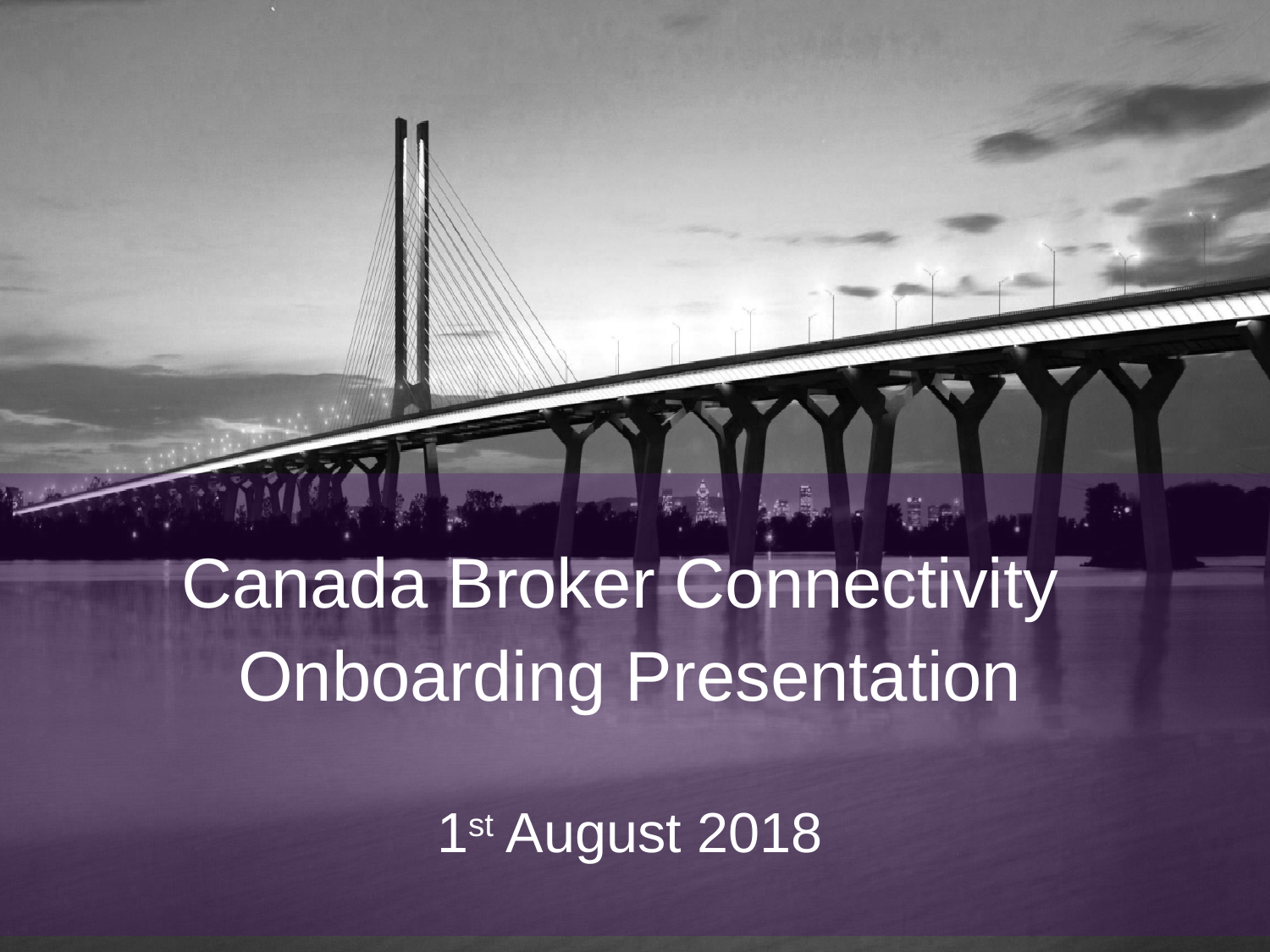

Canada Broker Connectivity
Onboarding Presentation

1st August 2018